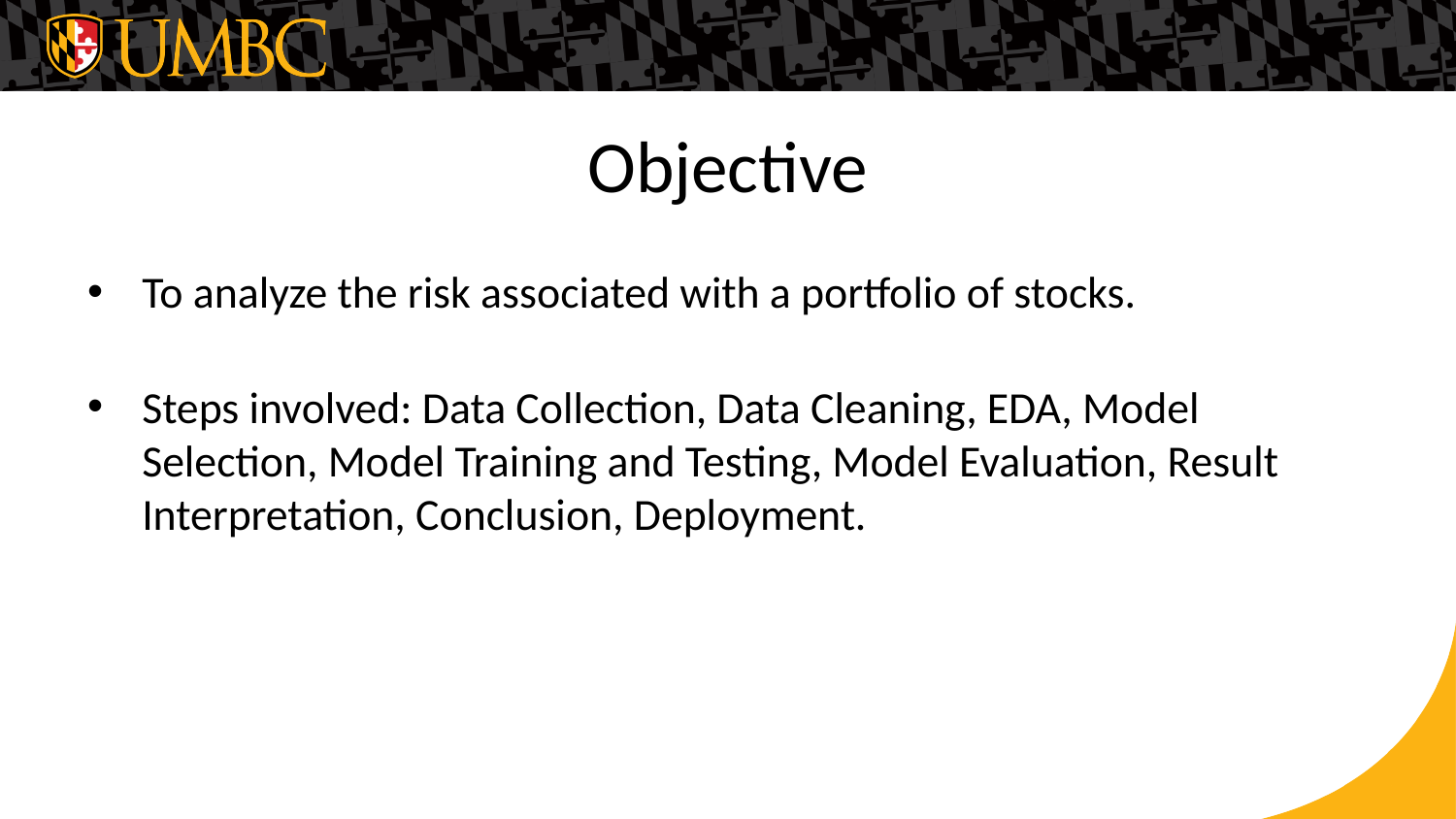

# Objective
To analyze the risk associated with a portfolio of stocks.

Steps involved: Data Collection, Data Cleaning, EDA, Model Selection, Model Training and Testing, Model Evaluation, Result Interpretation, Conclusion, Deployment.